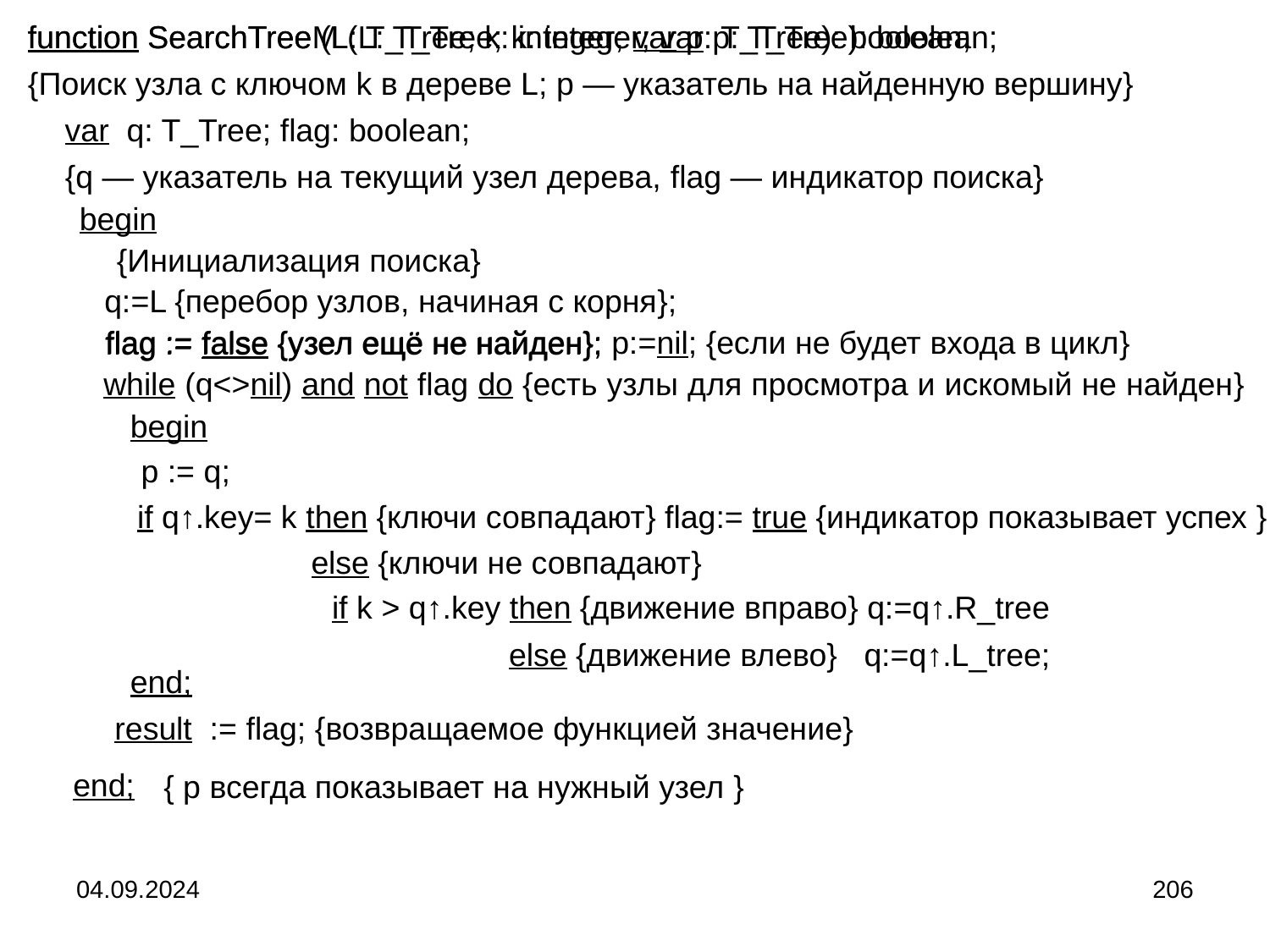

function SearchTree (L: T_Tree; k: integer; var p: T_Tree): boolean;
function SearchTreeM (L: T_Tree; k: integer; var p: T_Tree): boolean;
{Поиск узла с ключом k в дереве L; p ― указатель на найденную вершину}
var  q: T_Tree; flag: boolean;
{q ― указатель на текущий узел дерева, flag ― индикатор поиска}
begin
{Инициализация поиска}
q:=L {перебор узлов, начиная с корня};
flag := false {узел ещё не найден}; p:=nil; {если не будет входа в цикл}
flag := false {узел ещё не найден};
while (q<>nil) and not flag do {есть узлы для просмотра и искомый не найден}
begin
p := q;
if q↑.key= k then {ключи совпадают} flag:= true {индикатор показывает успех }
else {ключи не совпадают}
if k > q↑.key then {движение вправо} q:=q↑.R_tree
else {движение влево}   q:=q↑.L_tree;
end;
result  := flag; {возвращаемое функцией значение}
end;
{ p всегда показывает на нужный узел }
04.09.2024
206